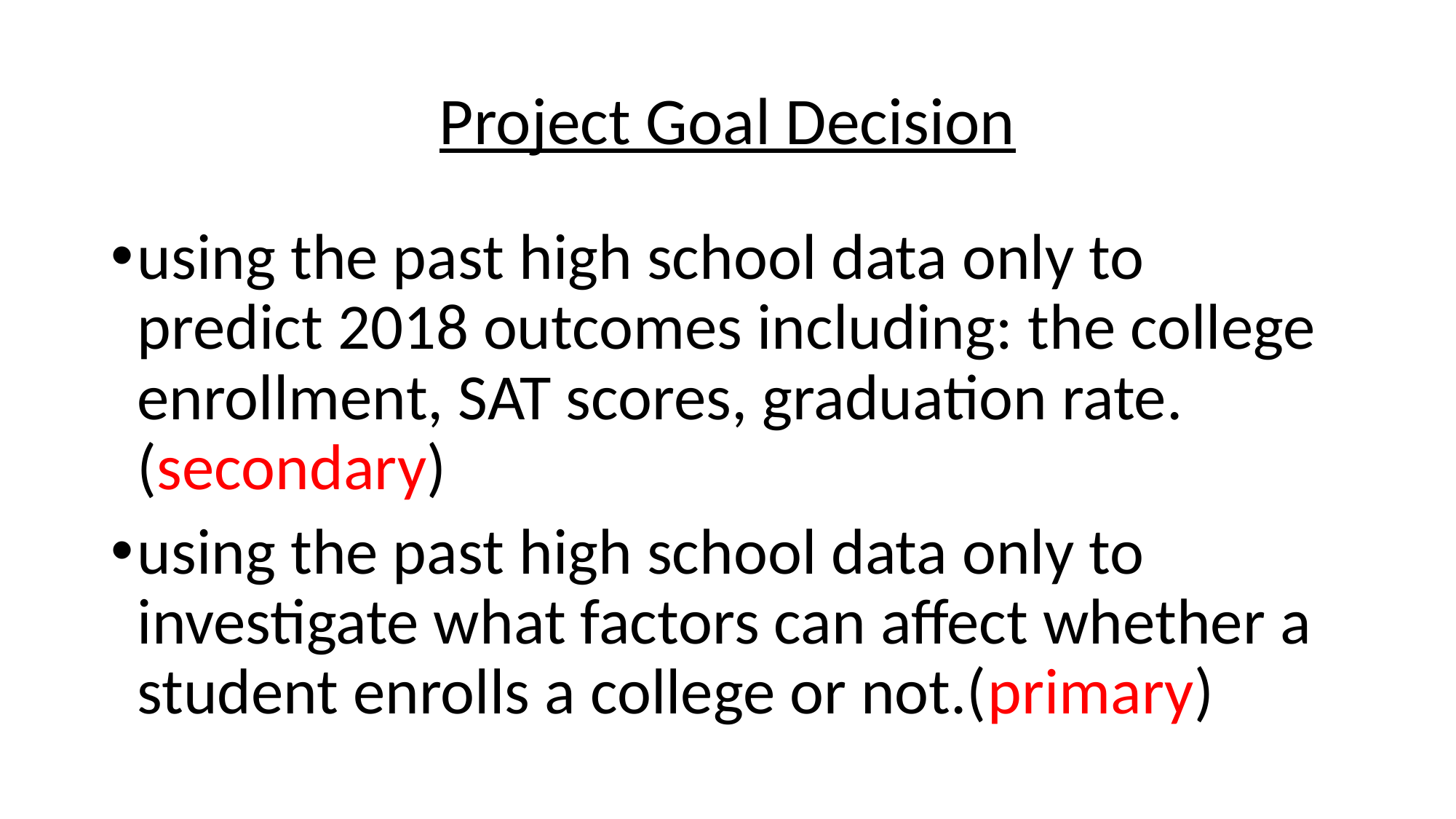

# Project Goal Decision
using the past high school data only to predict 2018 outcomes including: the college enrollment, SAT scores, graduation rate.(secondary)
using the past high school data only to investigate what factors can affect whether a student enrolls a college or not.(primary)